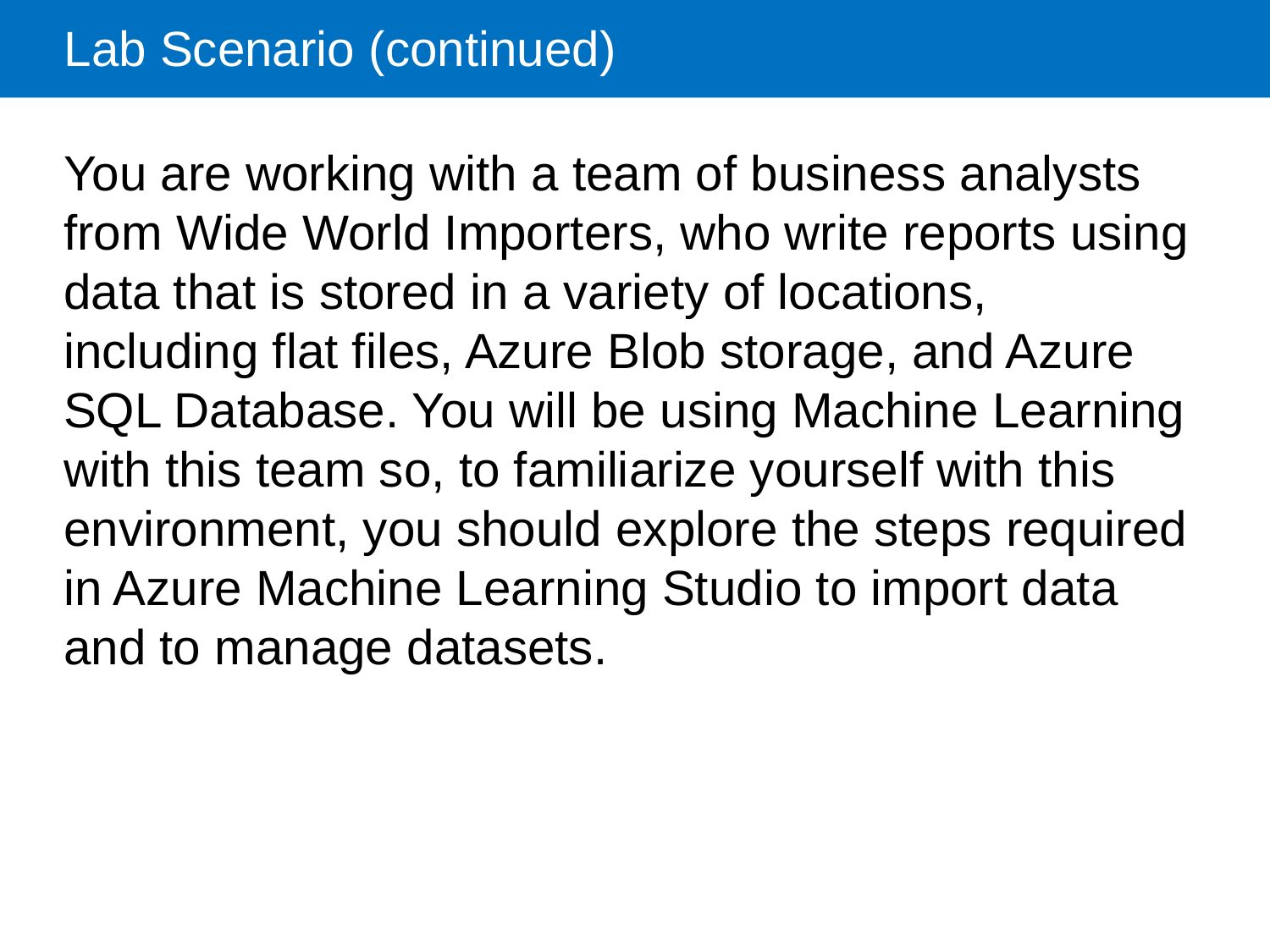

# Lab Scenario (continued)
You are working with a team of business analysts from Wide World Importers, who write reports using data that is stored in a variety of locations, including flat files, Azure Blob storage, and Azure SQL Database. You will be using Machine Learning with this team so, to familiarize yourself with this environment, you should explore the steps required in Azure Machine Learning Studio to import data and to manage datasets.